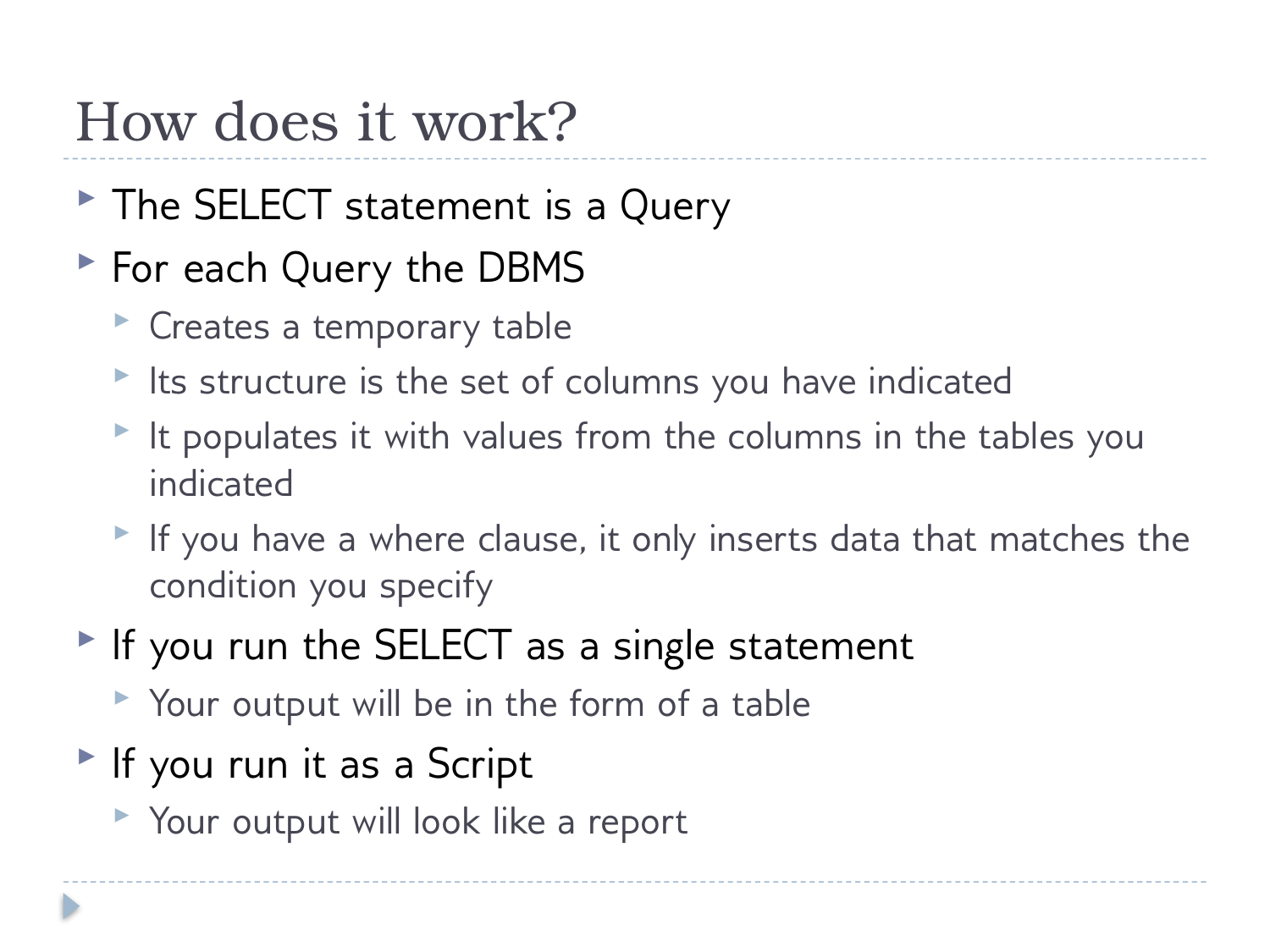

# How does it work?
The SELECT statement is a Query
For each Query the DBMS
Creates a temporary table
Its structure is the set of columns you have indicated
It populates it with values from the columns in the tables you indicated
If you have a where clause, it only inserts data that matches the condition you specify
If you run the SELECT as a single statement
Your output will be in the form of a table
If you run it as a Script
Your output will look like a report